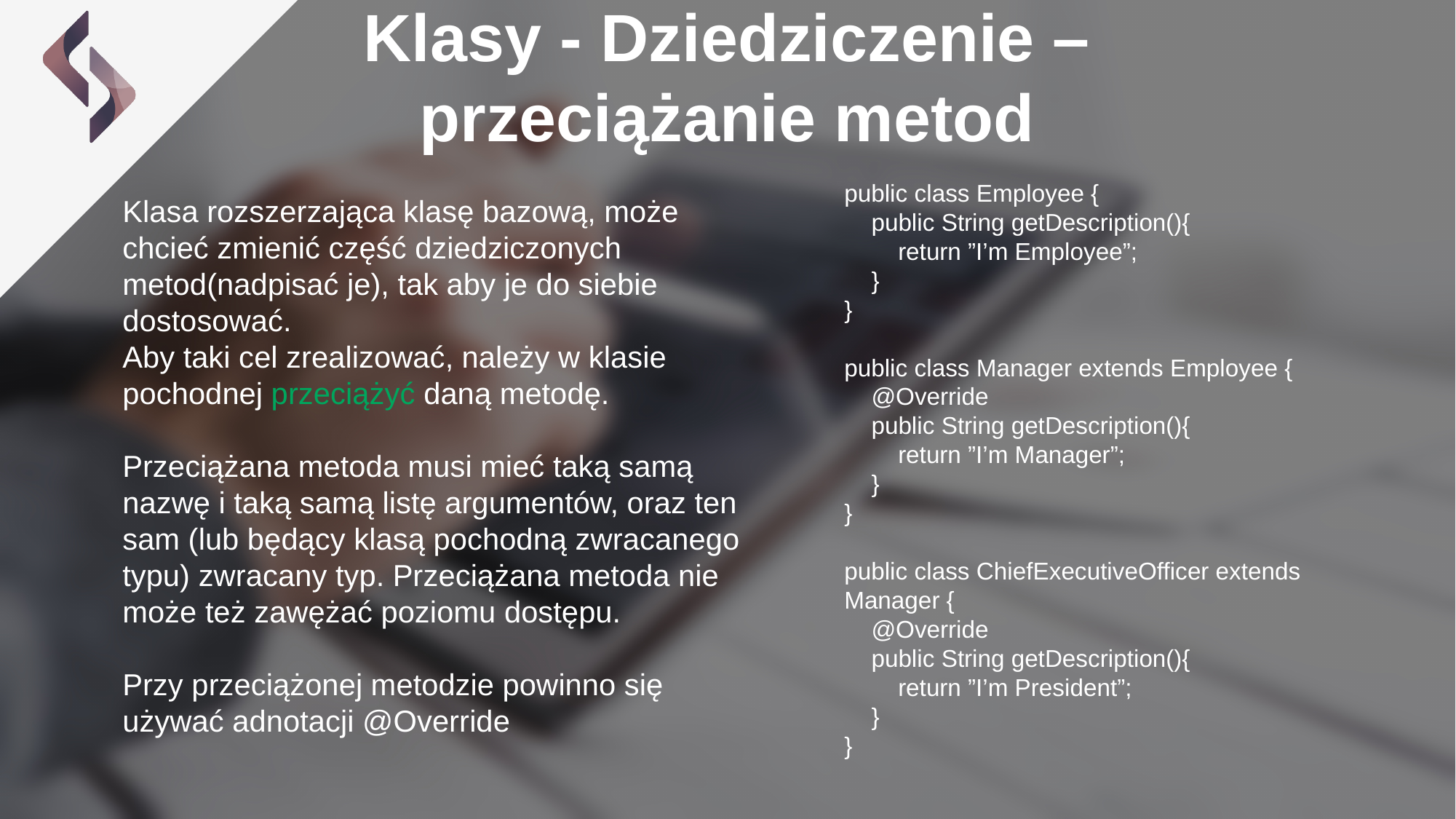

Klasy - Dziedziczenie – przeciążanie metod
public class Employee {
    public String getDescription(){
        return ”I’m Employee”;
    }
}

public class Manager extends Employee {
    @Override
    public String getDescription(){
        return ”I’m Manager”;
    }
}

public class ChiefExecutiveOfficer extends Manager {
    @Override
    public String getDescription(){
        return ”I’m President”;
    }
}

Klasa rozszerzająca klasę bazową, może chcieć zmienić część dziedziczonych metod(nadpisać je), tak aby je do siebie dostosować.
Aby taki cel zrealizować, należy w klasie pochodnej przeciążyć daną metodę.

Przeciążana metoda musi mieć taką samą nazwę i taką samą listę argumentów, oraz ten sam (lub będący klasą pochodną zwracanego typu) zwracany typ. Przeciążana metoda nie może też zawężać poziomu dostępu.

Przy przeciążonej metodzie powinno się używać adnotacji @Override